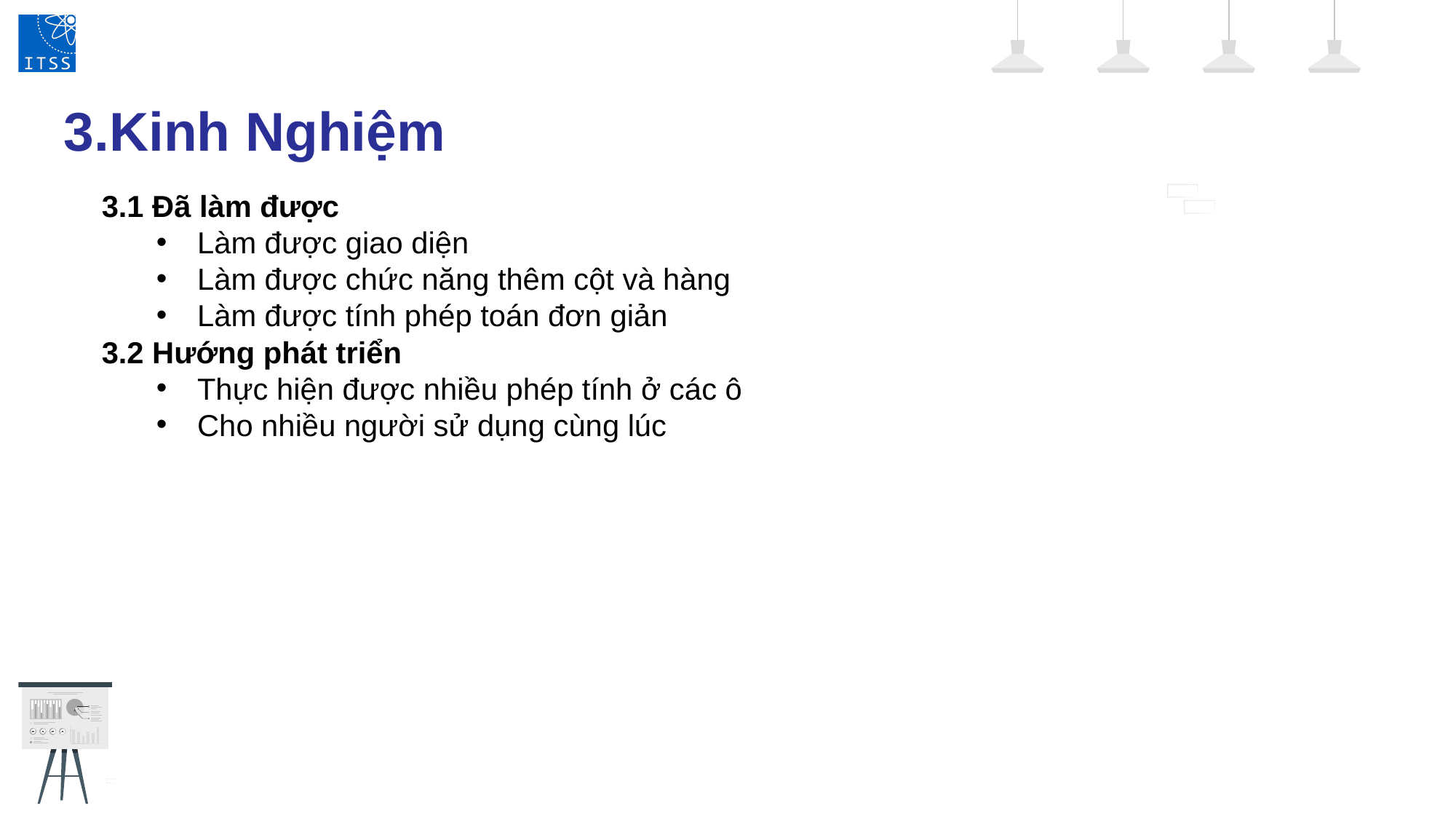

3.Kinh Nghiệm
3.1 Đã làm được
Làm được giao diện
Làm được chức năng thêm cột và hàng
Làm được tính phép toán đơn giản
3.2 Hướng phát triển
Thực hiện được nhiều phép tính ở các ô
Cho nhiều người sử dụng cùng lúc